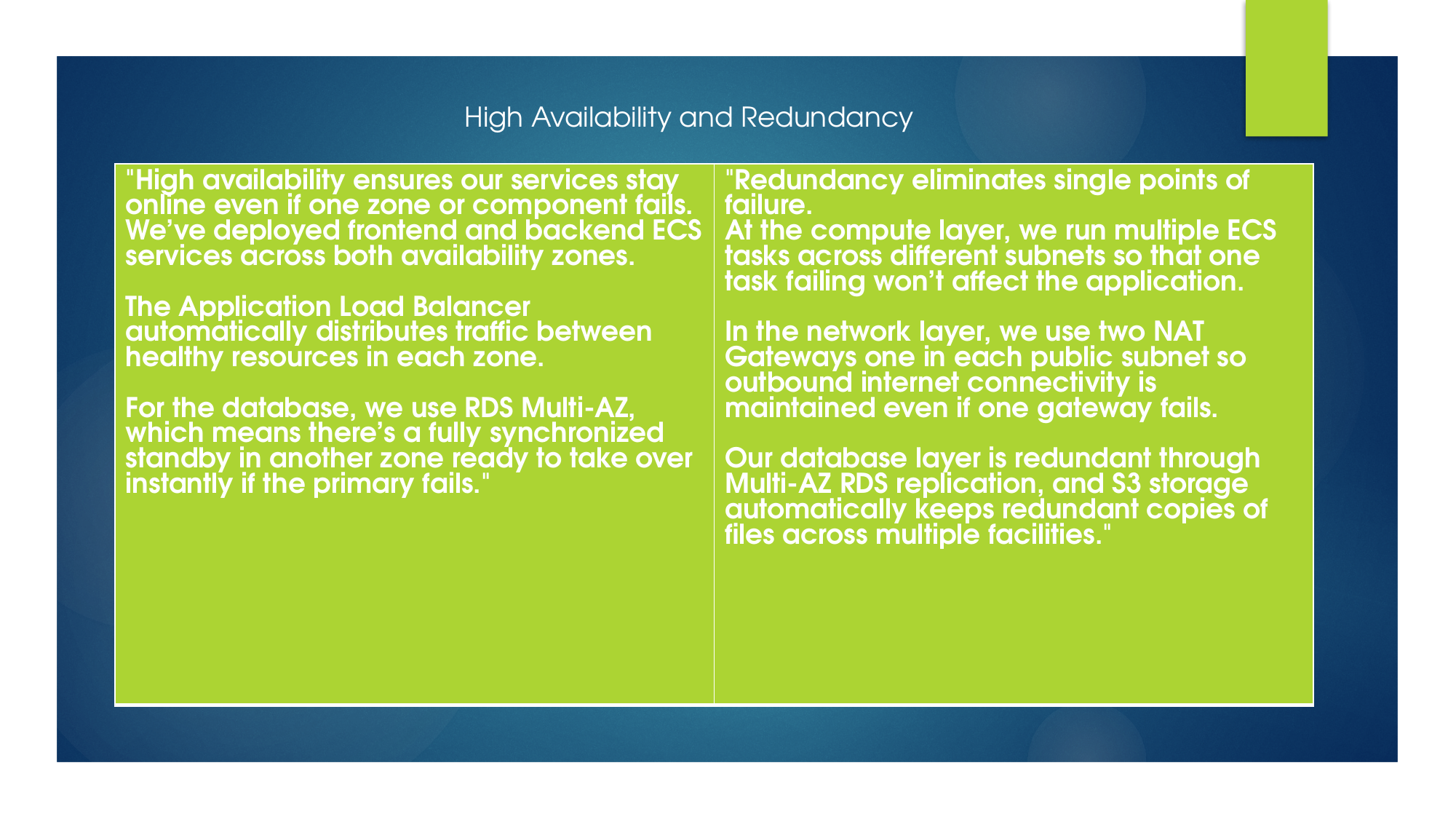

High Availability and Redundancy

| "High availability ensures our services stay online even if one zone or component fails. We’ve deployed frontend and backend ECS services across both availability zones. The Application Load Balancer automatically distributes traffic between healthy resources in each zone. For the database, we use RDS Multi-AZ, which means there’s a fully synchronized standby in another zone ready to take over instantly if the primary fails." | "Redundancy eliminates single points of failure. At the compute layer, we run multiple ECS tasks across different subnets so that one task failing won’t affect the application. In the network layer, we use two NAT Gateways one in each public subnet so outbound internet connectivity is maintained even if one gateway fails. Our database layer is redundant through Multi-AZ RDS replication, and S3 storage automatically keeps redundant copies of files across multiple facilities." |
| --- | --- |